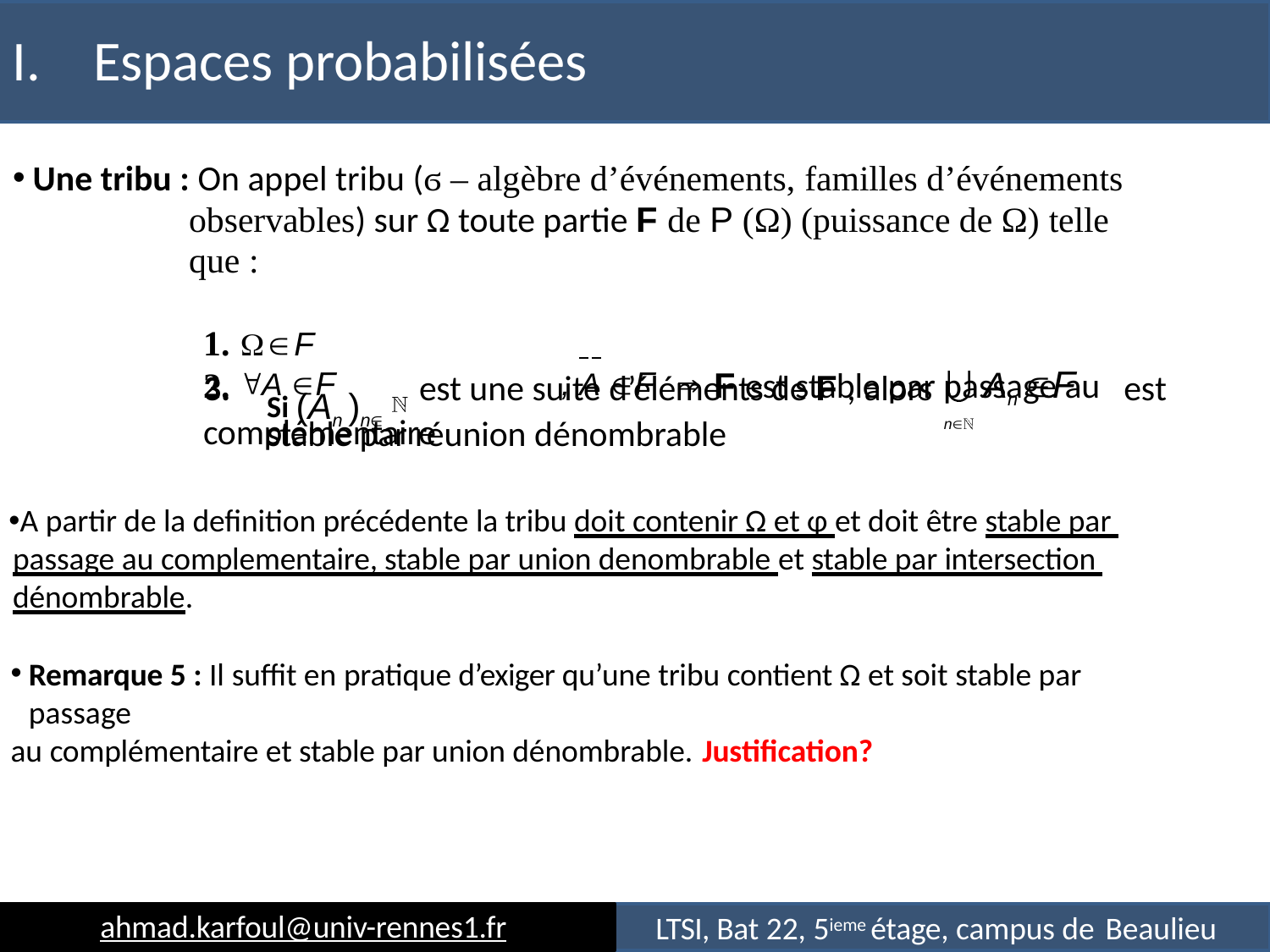

# I.	Espaces probabilisées
Une tribu : On appel tribu (ϭ – algèbre d’événements, familles d’événements
observables) sur Ω toute partie F de P (Ω) (puissance de Ω) telle que :

1. Ω∈F
2. ∀A ∈F	, A ∈F  ⇒ F est stable par passage au complémentaire
An ∈F

3.
est une suite d’éléments de F , alors
est
Si (An )n∈

stable par réunion dénombrable

n∈
A partir de la definition précédente la tribu doit contenir Ω et φ et doit être stable par  passage au complementaire, stable par union denombrable et stable par intersection  dénombrable.

Remarque 5 : Il suffit en pratique d’exiger qu’une tribu contient Ω et soit stable par passage
au complémentaire et stable par union dénombrable. Justification?

ahmad.karfoul@univ-rennes1.fr
LTSI, Bat 22, 5ieme étage, campus de Beaulieu